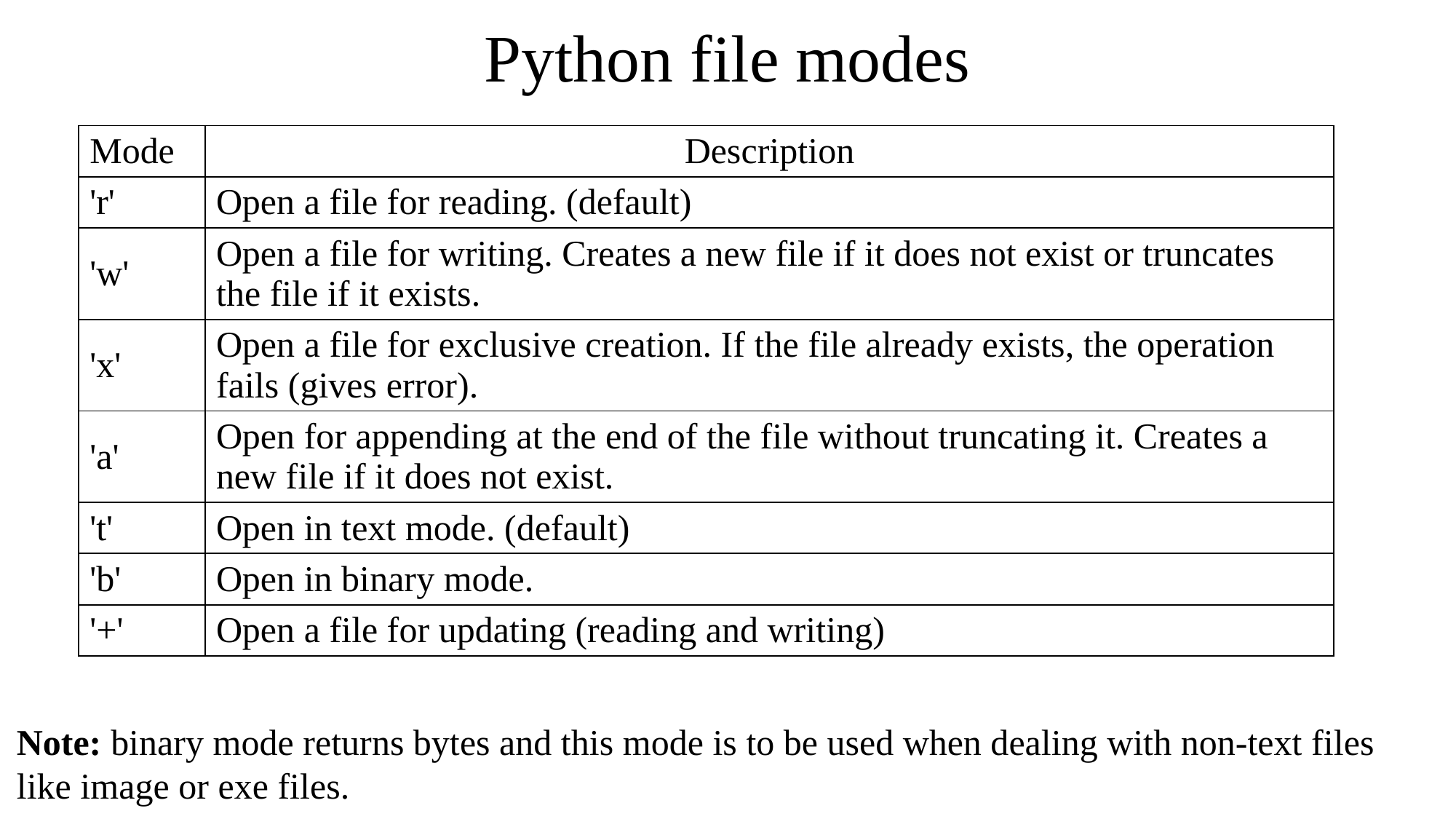

# Python file modes
| Mode | Description |
| --- | --- |
| 'r' | Open a file for reading. (default) |
| 'w' | Open a file for writing. Creates a new file if it does not exist or truncates the file if it exists. |
| 'x' | Open a file for exclusive creation. If the file already exists, the operation fails (gives error). |
| 'a' | Open for appending at the end of the file without truncating it. Creates a new file if it does not exist. |
| 't' | Open in text mode. (default) |
| 'b' | Open in binary mode. |
| '+' | Open a file for updating (reading and writing) |
Note: binary mode returns bytes and this mode is to be used when dealing with non-text files like image or exe files.